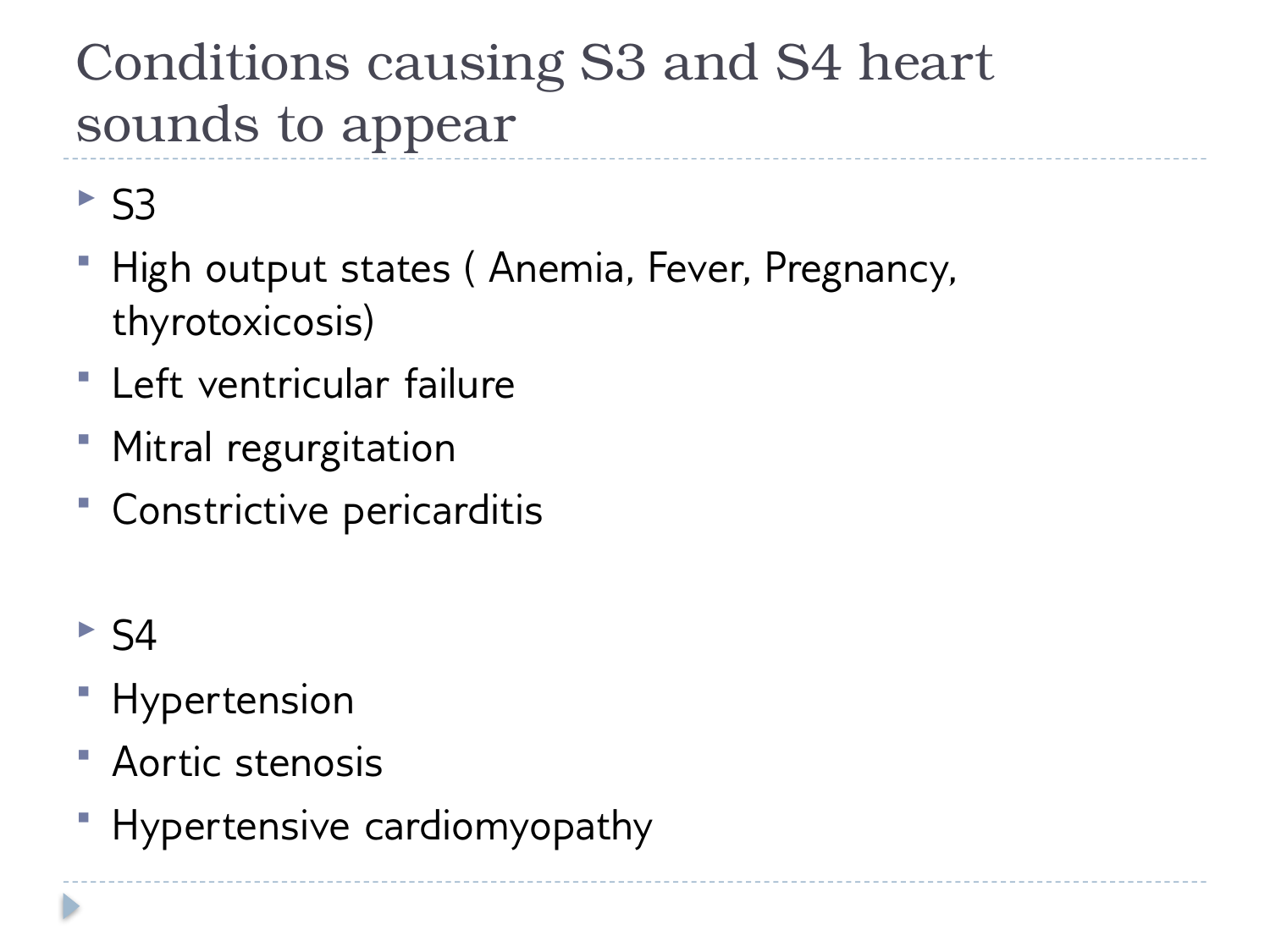

# Conditions causing S3 and S4 heart sounds to appear
S3
High output states ( Anemia, Fever, Pregnancy, thyrotoxicosis)
Left ventricular failure
Mitral regurgitation
Constrictive pericarditis

S4
Hypertension
Aortic stenosis
Hypertensive cardiomyopathy